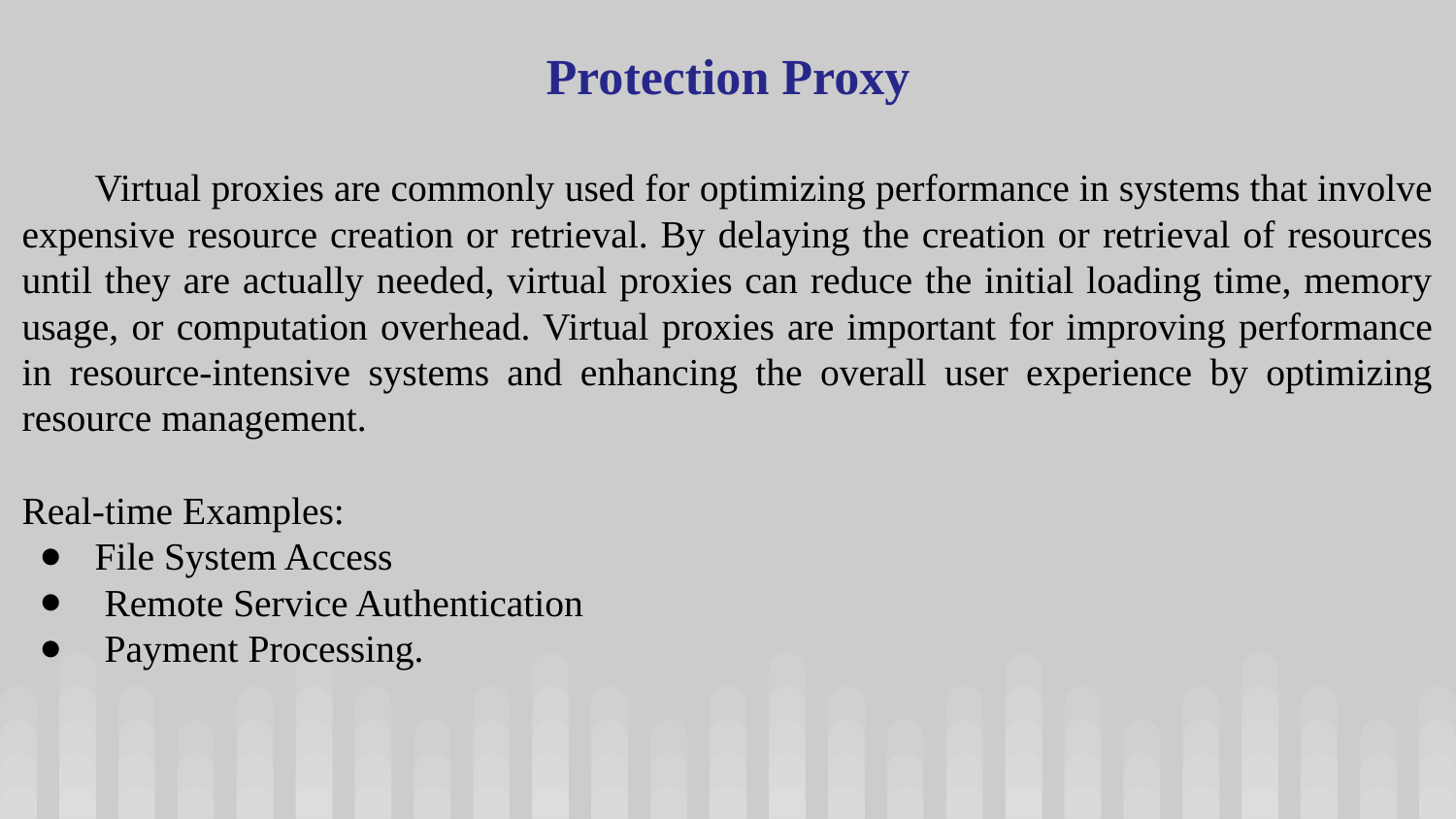

Protection Proxy

Virtual proxies are commonly used for optimizing performance in systems that involve expensive resource creation or retrieval. By delaying the creation or retrieval of resources until they are actually needed, virtual proxies can reduce the initial loading time, memory usage, or computation overhead. Virtual proxies are important for improving performance in resource-intensive systems and enhancing the overall user experience by optimizing resource management.

Real-time Examples:
File System Access
 Remote Service Authentication
 Payment Processing.